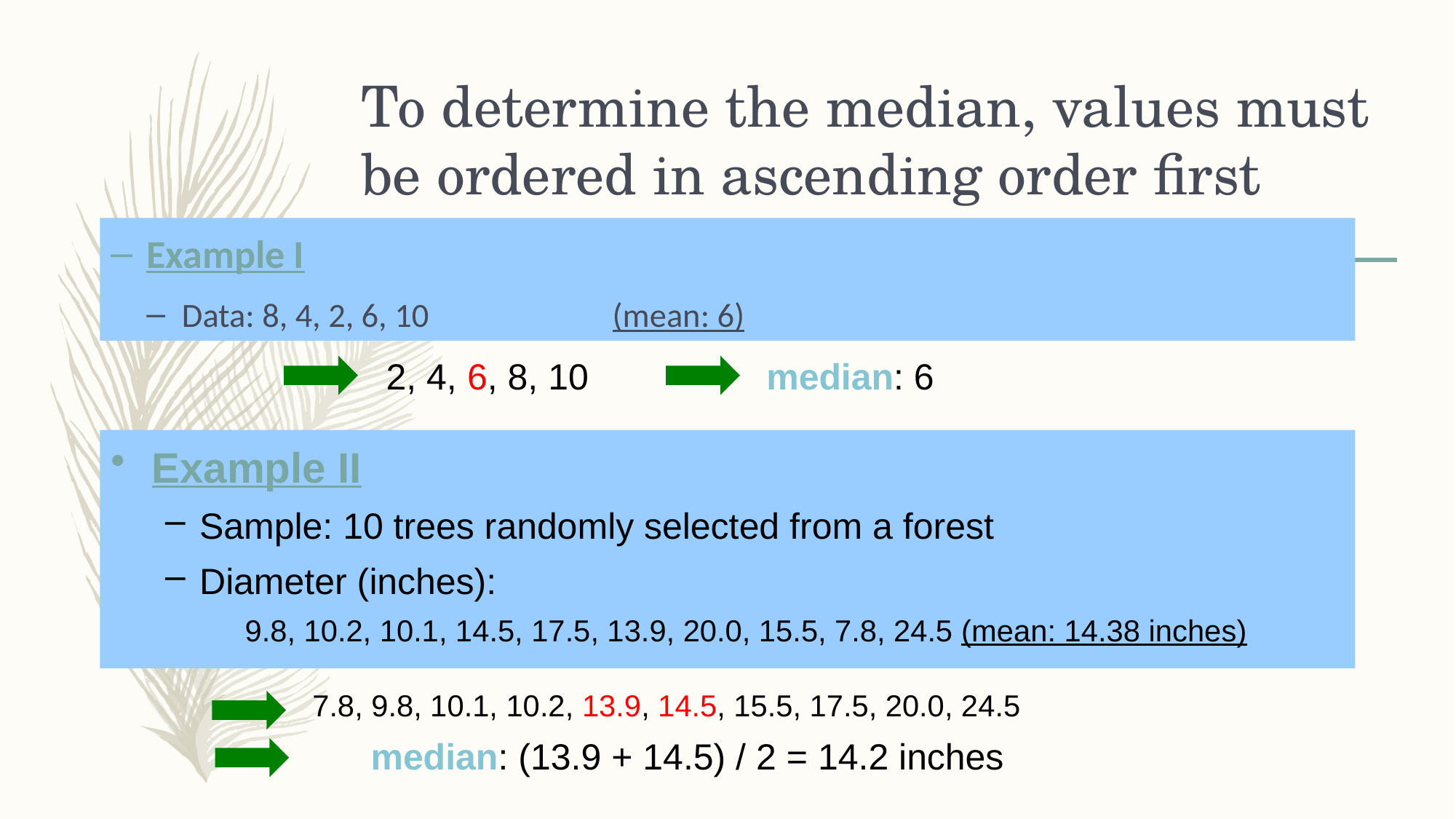

# To determine the median, values must be ordered in ascending order first
Example I
Data: 8, 4, 2, 6, 10                        (mean: 6)
2, 4, 6, 8, 10
median: 6

Example II
Sample: 10 trees randomly selected from a forest
Diameter (inches):
   9.8, 10.2, 10.1, 14.5, 17.5, 13.9, 20.0, 15.5, 7.8, 24.5 (mean: 14.38 inches)
7.8, 9.8, 10.1, 10.2, 13.9, 14.5, 15.5, 17.5, 20.0, 24.5

median: (13.9 + 14.5) / 2 = 14.2 inches